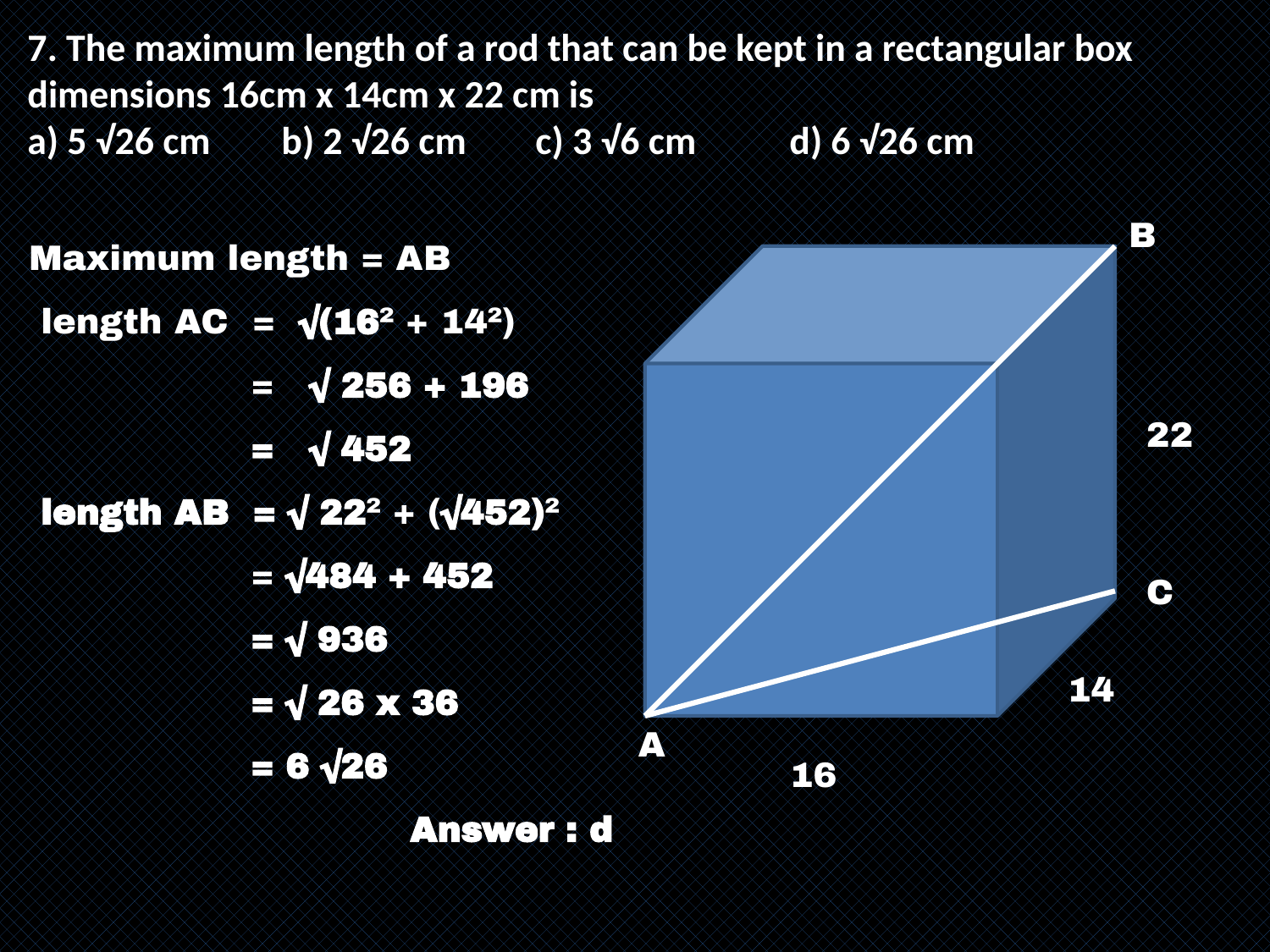

7. The maximum length of a rod that can be kept in a rectangular box dimensions 16cm x 14cm x 22 cm is
a) 5 √26 cm	b) 2 √26 cm	c) 3 √6 cm	d) 6 √26 cm
B
Maximum length = AB
 length AC  =  √(16² + 14²)
	        =   √ 256 + 196
	        =   √ 452
 length AB  = √ 22² + (√452)²
	        = √484 + 452
	        = √ 936
	        = √ 26 x 36
	        = 6 √26
			Answer : d

22
C
14
A
16